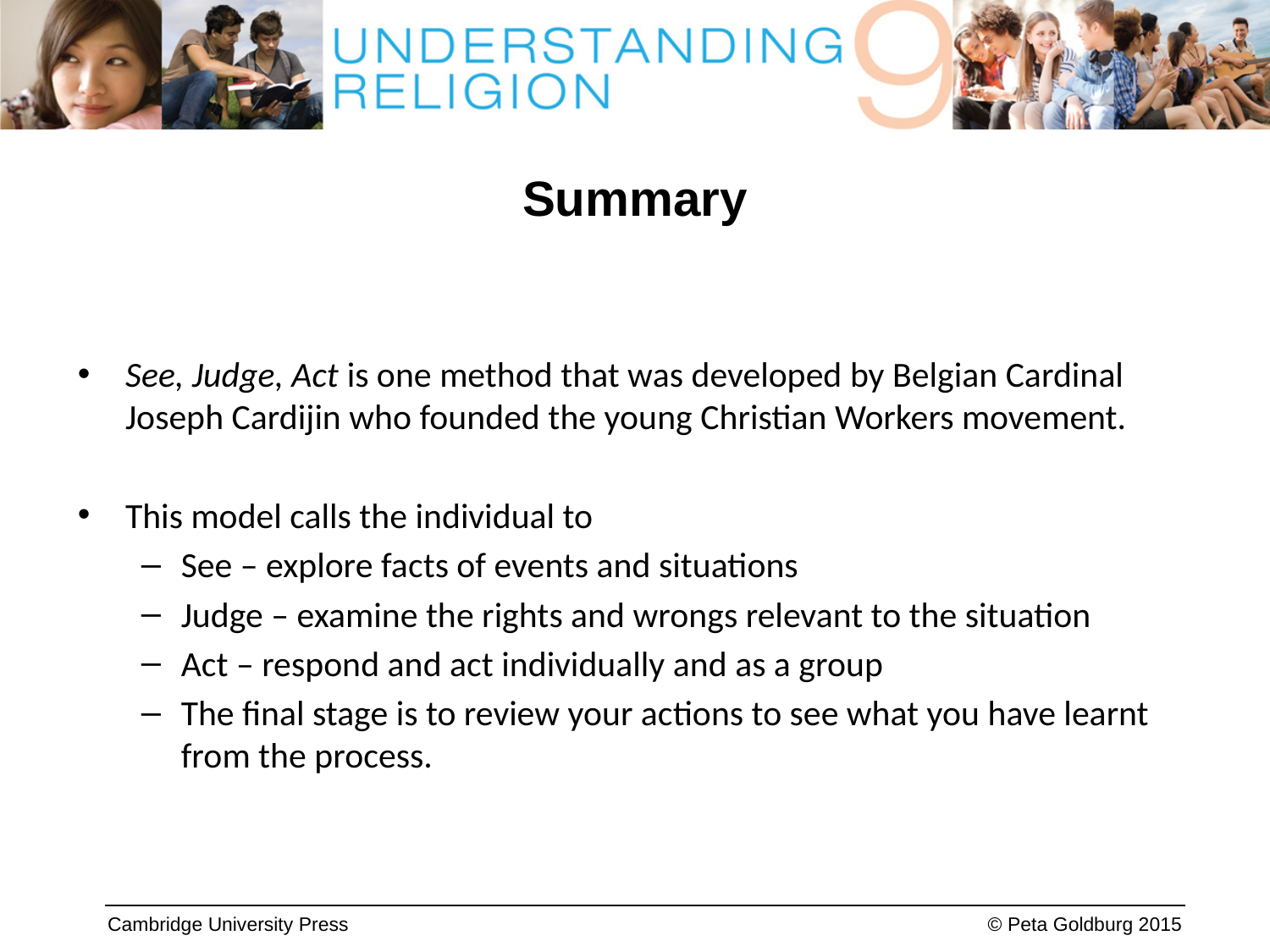

# Summary

See, Judge, Act is one method that was developed by Belgian Cardinal Joseph Cardijin who founded the young Christian Workers movement.

This model calls the individual to
See – explore facts of events and situations
Judge – examine the rights and wrongs relevant to the situation
Act – respond and act individually and as a group
The final stage is to review your actions to see what you have learnt from the process.